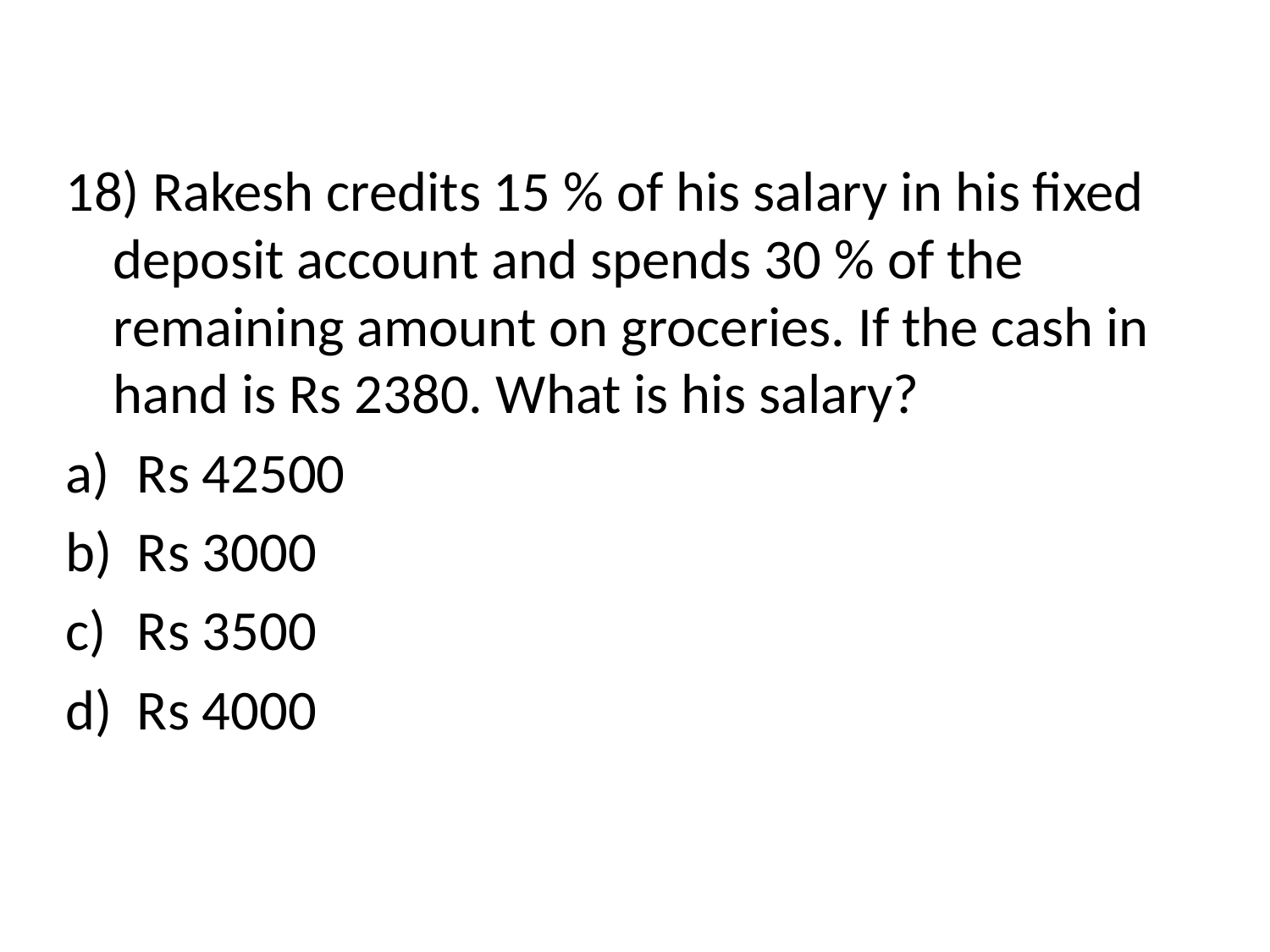

18) Rakesh credits 15 % of his salary in his fixed deposit account and spends 30 % of the remaining amount on groceries. If the cash in hand is Rs 2380. What is his salary?
Rs 42500
Rs 3000
Rs 3500
Rs 4000